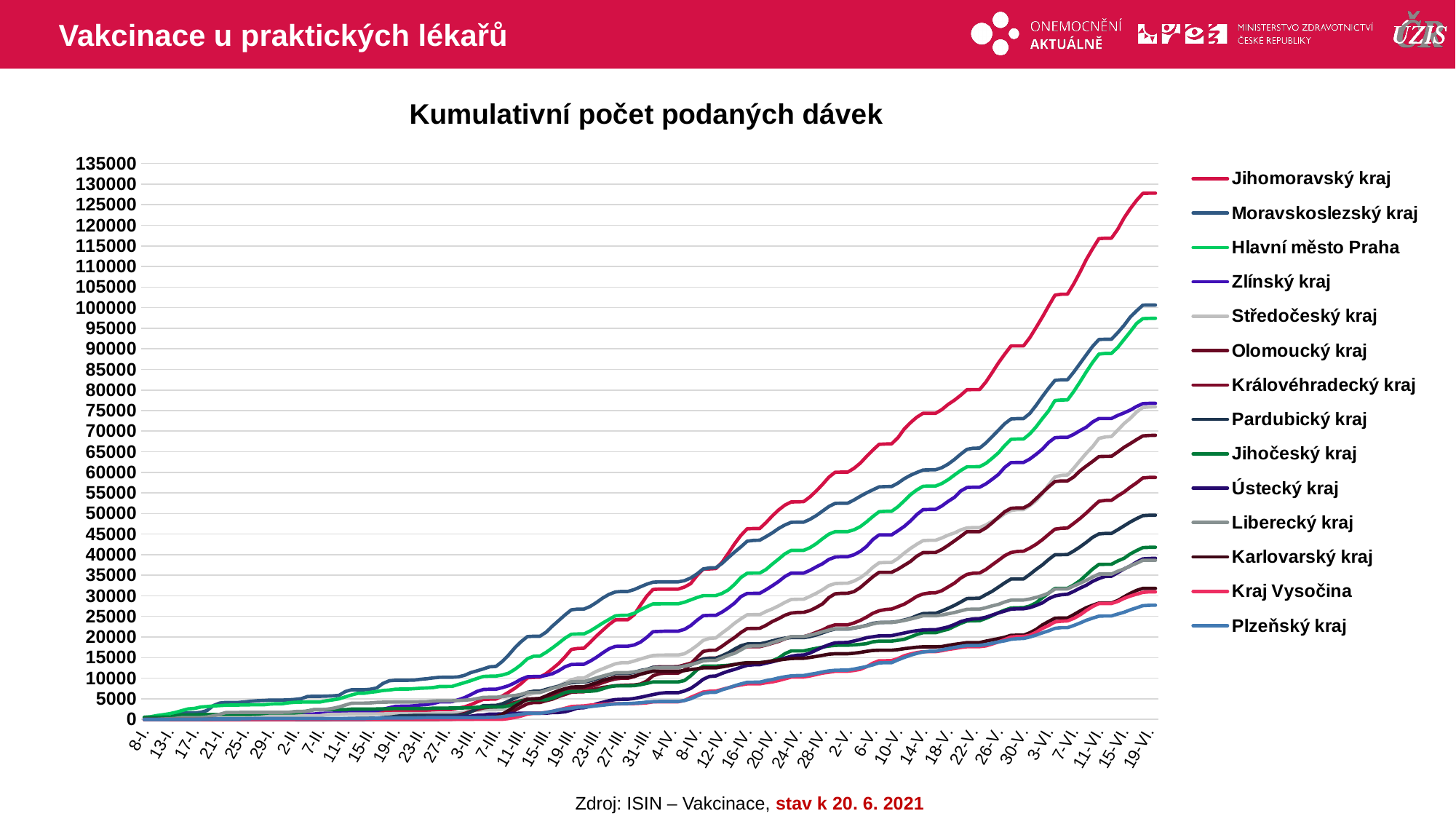

# Vakcinace u praktických lékařů

### Chart: Kumulativní počet podaných dávek

| Category | Jihomoravský kraj | Moravskoslezský kraj | Hlavní město Praha | Zlínský kraj | Středočeský kraj | Olomoucký kraj | Královéhradecký kraj | Pardubický kraj | Jihočeský kraj | Ústecký kraj | Liberecký kraj | Karlovarský kraj | Kraj Vysočina | Plzeňský kraj |
|---|---|---|---|---|---|---|---|---|---|---|---|---|---|---|
| 8-I. | 1.0 | 0.0 | 491.0 | 1.0 | 137.0 | 0.0 | 0.0 | 0.0 | 502.0 | 1.0 | 0.0 | 0.0 | 0.0 | 0.0 |
| 9-I. | 1.0 | 0.0 | 628.0 | 1.0 | 173.0 | 0.0 | 0.0 | 0.0 | 502.0 | 1.0 | 0.0 | 0.0 | 0.0 | 0.0 |
| 11-I. | 28.0 | 0.0 | 924.0 | 43.0 | 173.0 | 0.0 | 0.0 | 0.0 | 502.0 | 1.0 | 0.0 | 0.0 | 0.0 | 0.0 |
| 12-I. | 138.0 | 9.0 | 1133.0 | 73.0 | 273.0 | 0.0 | 0.0 | 1.0 | 553.0 | 1.0 | 92.0 | 0.0 | 0.0 | 0.0 |
| 13-I. | 195.0 | 285.0 | 1378.0 | 131.0 | 366.0 | 0.0 | 0.0 | 1.0 | 553.0 | 1.0 | 129.0 | 0.0 | 0.0 | 0.0 |
| 14-I. | 227.0 | 980.0 | 1697.0 | 143.0 | 366.0 | 0.0 | 0.0 | 1.0 | 848.0 | 1.0 | 247.0 | 0.0 | 0.0 | 1.0 |
| 15-I. | 227.0 | 1541.0 | 2132.0 | 197.0 | 366.0 | 0.0 | 0.0 | 1.0 | 1110.0 | 1.0 | 438.0 | 0.0 | 0.0 | 1.0 |
| 16-I. | 227.0 | 1560.0 | 2544.0 | 197.0 | 366.0 | 0.0 | 0.0 | 1.0 | 1110.0 | 1.0 | 438.0 | 0.0 | 0.0 | 1.0 |
| 17-I. | 227.0 | 1561.0 | 2658.0 | 347.0 | 366.0 | 0.0 | 0.0 | 1.0 | 1110.0 | 1.0 | 439.0 | 0.0 | 0.0 | 1.0 |
| 18-I. | 263.0 | 1722.0 | 2999.0 | 359.0 | 661.0 | 0.0 | 0.0 | 1.0 | 1196.0 | 1.0 | 443.0 | 0.0 | 0.0 | 41.0 |
| 19-I. | 422.0 | 2141.0 | 3105.0 | 403.0 | 661.0 | 0.0 | 0.0 | 1.0 | 1196.0 | 7.0 | 576.0 | 1.0 | 0.0 | 77.0 |
| 20-I. | 673.0 | 3349.0 | 3254.0 | 424.0 | 661.0 | 0.0 | 0.0 | 2.0 | 1196.0 | 13.0 | 857.0 | 60.0 | 0.0 | 95.0 |
| 21-I. | 808.0 | 3963.0 | 3350.0 | 575.0 | 708.0 | 0.0 | 1.0 | 2.0 | 1196.0 | 25.0 | 1237.0 | 60.0 | 0.0 | 119.0 |
| 22-I. | 884.0 | 4120.0 | 3437.0 | 850.0 | 708.0 | 0.0 | 1.0 | 2.0 | 1226.0 | 31.0 | 1661.0 | 60.0 | 0.0 | 119.0 |
| 23-I. | 884.0 | 4120.0 | 3476.0 | 851.0 | 708.0 | 0.0 | 1.0 | 3.0 | 1226.0 | 31.0 | 1691.0 | 60.0 | 0.0 | 119.0 |
| 24-I. | 1008.0 | 4120.0 | 3481.0 | 851.0 | 708.0 | 0.0 | 1.0 | 3.0 | 1226.0 | 31.0 | 1691.0 | 60.0 | 0.0 | 119.0 |
| 25-I. | 1016.0 | 4240.0 | 3516.0 | 905.0 | 708.0 | 0.0 | 1.0 | 3.0 | 1227.0 | 31.0 | 1710.0 | 60.0 | 0.0 | 141.0 |
| 26-I. | 1018.0 | 4405.0 | 3535.0 | 964.0 | 708.0 | 0.0 | 1.0 | 3.0 | 1227.0 | 31.0 | 1710.0 | 60.0 | 0.0 | 171.0 |
| 27-I. | 1020.0 | 4530.0 | 3541.0 | 964.0 | 708.0 | 0.0 | 1.0 | 3.0 | 1285.0 | 31.0 | 1710.0 | 60.0 | 0.0 | 201.0 |
| 28-I. | 1022.0 | 4582.0 | 3547.0 | 964.0 | 708.0 | 0.0 | 1.0 | 3.0 | 1428.0 | 32.0 | 1722.0 | 60.0 | 0.0 | 201.0 |
| 29-I. | 1024.0 | 4679.0 | 3714.0 | 964.0 | 857.0 | 0.0 | 1.0 | 3.0 | 1579.0 | 32.0 | 1722.0 | 60.0 | 0.0 | 207.0 |
| 30-I. | 1026.0 | 4679.0 | 3793.0 | 964.0 | 869.0 | 0.0 | 1.0 | 3.0 | 1579.0 | 32.0 | 1722.0 | 60.0 | 0.0 | 207.0 |
| 31-I. | 1026.0 | 4679.0 | 3794.0 | 964.0 | 869.0 | 0.0 | 1.0 | 3.0 | 1579.0 | 32.0 | 1722.0 | 60.0 | 0.0 | 207.0 |
| 1-II. | 1053.0 | 4744.0 | 4028.0 | 1006.0 | 881.0 | 0.0 | 1.0 | 4.0 | 1579.0 | 32.0 | 1724.0 | 60.0 | 0.0 | 207.0 |
| 2-II. | 1158.0 | 4855.0 | 4146.0 | 1090.0 | 881.0 | 0.0 | 1.0 | 5.0 | 1579.0 | 33.0 | 1908.0 | 60.0 | 0.0 | 207.0 |
| 3-II. | 1211.0 | 5026.0 | 4191.0 | 1180.0 | 881.0 | 0.0 | 1.0 | 5.0 | 1696.0 | 33.0 | 1940.0 | 60.0 | 1.0 | 207.0 |
| 4-II. | 1242.0 | 5560.0 | 4210.0 | 1198.0 | 881.0 | 0.0 | 1.0 | 38.0 | 2043.0 | 33.0 | 1999.0 | 60.0 | 1.0 | 208.0 |
| 5-II. | 1242.0 | 5599.0 | 4222.0 | 1298.0 | 881.0 | 0.0 | 17.0 | 49.0 | 2344.0 | 37.0 | 2353.0 | 60.0 | 1.0 | 208.0 |
| 7-II. | 1242.0 | 5599.0 | 4222.0 | 1461.0 | 881.0 | 0.0 | 17.0 | 49.0 | 2344.0 | 37.0 | 2353.0 | 60.0 | 1.0 | 208.0 |
| 8-II. | 1279.0 | 5644.0 | 4518.0 | 1479.0 | 1149.0 | 0.0 | 40.0 | 60.0 | 2350.0 | 38.0 | 2445.0 | 60.0 | 1.0 | 208.0 |
| 9-II. | 1393.0 | 5707.0 | 4732.0 | 1509.0 | 1229.0 | 0.0 | 104.0 | 92.0 | 2350.0 | 38.0 | 2683.0 | 61.0 | 1.0 | 208.0 |
| 10-II. | 1586.0 | 5828.0 | 4980.0 | 1601.0 | 1231.0 | 0.0 | 104.0 | 104.0 | 2350.0 | 38.0 | 3011.0 | 61.0 | 1.0 | 208.0 |
| 11-II. | 1721.0 | 6751.0 | 5455.0 | 1745.0 | 1281.0 | 0.0 | 104.0 | 167.0 | 2350.0 | 38.0 | 3467.0 | 61.0 | 1.0 | 208.0 |
| 12-II. | 1813.0 | 7193.0 | 5922.0 | 1880.0 | 1308.0 | 0.0 | 104.0 | 227.0 | 2498.0 | 38.0 | 3916.0 | 62.0 | 1.0 | 208.0 |
| 13-II. | 1813.0 | 7193.0 | 6325.0 | 1880.0 | 1308.0 | 0.0 | 104.0 | 239.0 | 2498.0 | 38.0 | 3946.0 | 62.0 | 1.0 | 208.0 |
| 14-II. | 1813.0 | 7193.0 | 6344.0 | 1880.0 | 1308.0 | 0.0 | 104.0 | 239.0 | 2498.0 | 38.0 | 3946.0 | 62.0 | 1.0 | 208.0 |
| 15-II. | 1847.0 | 7318.0 | 6570.0 | 1932.0 | 1308.0 | 0.0 | 122.0 | 290.0 | 2500.0 | 68.0 | 3994.0 | 62.0 | 1.0 | 249.0 |
| 16-II. | 1922.0 | 7627.0 | 6748.0 | 2126.0 | 1327.0 | 0.0 | 122.0 | 291.0 | 2531.0 | 172.0 | 4124.0 | 62.0 | 1.0 | 285.0 |
| 17-II. | 1957.0 | 8720.0 | 7012.0 | 2463.0 | 1327.0 | 0.0 | 122.0 | 429.0 | 2531.0 | 191.0 | 4168.0 | 62.0 | 1.0 | 303.0 |
| 18-II. | 2073.0 | 9374.0 | 7127.0 | 2825.0 | 1357.0 | 0.0 | 122.0 | 509.0 | 2588.0 | 218.0 | 4204.0 | 62.0 | 1.0 | 321.0 |
| 19-II. | 2080.0 | 9497.0 | 7323.0 | 3174.0 | 1413.0 | 0.0 | 186.0 | 725.0 | 2619.0 | 225.0 | 4215.0 | 62.0 | 1.0 | 327.0 |
| 20-II. | 2080.0 | 9498.0 | 7368.0 | 3197.0 | 1413.0 | 0.0 | 186.0 | 888.0 | 2619.0 | 225.0 | 4215.0 | 62.0 | 1.0 | 327.0 |
| 21-II. | 2080.0 | 9498.0 | 7368.0 | 3197.0 | 1413.0 | 0.0 | 213.0 | 888.0 | 2619.0 | 225.0 | 4215.0 | 62.0 | 1.0 | 327.0 |
| 22-II. | 2219.0 | 9538.0 | 7464.0 | 3307.0 | 1419.0 | 0.0 | 254.0 | 955.0 | 2622.0 | 225.0 | 4222.0 | 62.0 | 1.0 | 351.0 |
| 23-II. | 2220.0 | 9738.0 | 7564.0 | 3504.0 | 1419.0 | 0.0 | 310.0 | 955.0 | 2622.0 | 415.0 | 4264.0 | 62.0 | 1.0 | 381.0 |
| 24-II. | 2220.0 | 9876.0 | 7629.0 | 3599.0 | 1419.0 | 0.0 | 388.0 | 955.0 | 2623.0 | 456.0 | 4297.0 | 62.0 | 1.0 | 410.0 |
| 25-II. | 2263.0 | 10076.0 | 7722.0 | 3851.0 | 1495.0 | 0.0 | 572.0 | 955.0 | 2732.0 | 538.0 | 4439.0 | 62.0 | 1.0 | 410.0 |
| 26-II. | 2412.0 | 10222.0 | 7981.0 | 4258.0 | 1496.0 | 0.0 | 678.0 | 955.0 | 2742.0 | 544.0 | 4512.0 | 62.0 | 1.0 | 416.0 |
| 27-II. | 2412.0 | 10223.0 | 7993.0 | 4261.0 | 1497.0 | 34.0 | 835.0 | 955.0 | 2746.0 | 574.0 | 4512.0 | 62.0 | 1.0 | 416.0 |
| 28-II. | 2424.0 | 10223.0 | 8003.0 | 4283.0 | 1499.0 | 34.0 | 836.0 | 955.0 | 2767.0 | 574.0 | 4513.0 | 62.0 | 1.0 | 416.0 |
| 1-III. | 2728.0 | 10325.0 | 8477.0 | 4754.0 | 1633.0 | 113.0 | 1085.0 | 988.0 | 2767.0 | 604.0 | 4565.0 | 62.0 | 1.0 | 416.0 |
| 2-III. | 3035.0 | 10701.0 | 8924.0 | 5286.0 | 1784.0 | 244.0 | 1428.0 | 1192.0 | 2778.0 | 636.0 | 4662.0 | 62.0 | 1.0 | 416.0 |
| 3-III. | 3571.0 | 11370.0 | 9407.0 | 6020.0 | 2064.0 | 476.0 | 1946.0 | 1791.0 | 2833.0 | 763.0 | 4776.0 | 62.0 | 1.0 | 416.0 |
| 4-III. | 4245.0 | 11792.0 | 9945.0 | 6802.0 | 2213.0 | 712.0 | 2405.0 | 2672.0 | 2940.0 | 990.0 | 5041.0 | 113.0 | 1.0 | 416.0 |
| 5-III. | 4880.0 | 12263.0 | 10429.0 | 7264.0 | 2325.0 | 894.0 | 2783.0 | 3363.0 | 3005.0 | 1061.0 | 5356.0 | 422.0 | 1.0 | 425.0 |
| 6-III. | 4905.0 | 12762.0 | 10491.0 | 7311.0 | 2325.0 | 941.0 | 2985.0 | 3366.0 | 3005.0 | 1293.0 | 5357.0 | 528.0 | 1.0 | 484.0 |
| 7-III. | 4940.0 | 12857.0 | 10508.0 | 7322.0 | 2337.0 | 942.0 | 3019.0 | 3388.0 | 3006.0 | 1293.0 | 5357.0 | 625.0 | 1.0 | 531.0 |
| 8-III. | 5667.0 | 14063.0 | 10771.0 | 7702.0 | 2417.0 | 1139.0 | 3221.0 | 3762.0 | 3007.0 | 1304.0 | 5524.0 | 1274.0 | 20.0 | 652.0 |
| 9-III. | 6569.0 | 15608.0 | 11221.0 | 8167.0 | 2609.0 | 1466.0 | 3686.0 | 4422.0 | 3283.0 | 1446.0 | 5701.0 | 2135.0 | 189.0 | 892.0 |
| 10-III. | 7541.0 | 17378.0 | 12141.0 | 8884.0 | 3438.0 | 2207.0 | 4113.0 | 5145.0 | 3829.0 | 1447.0 | 5795.0 | 3160.0 | 464.0 | 1046.0 |
| 11-III. | 8691.0 | 18881.0 | 13312.0 | 9757.0 | 4617.0 | 3019.0 | 4523.0 | 5852.0 | 4415.0 | 1491.0 | 6080.0 | 4030.0 | 817.0 | 1261.0 |
| 12-III. | 10090.0 | 20104.0 | 14732.0 | 10356.0 | 5936.0 | 3787.0 | 4875.0 | 6564.0 | 4731.0 | 1491.0 | 6531.0 | 4937.0 | 1281.0 | 1472.0 |
| 13-III. | 10199.0 | 20185.0 | 15333.0 | 10400.0 | 6339.0 | 4094.0 | 4959.0 | 6830.0 | 4731.0 | 1491.0 | 6544.0 | 4977.0 | 1487.0 | 1477.0 |
| 14-III. | 10245.0 | 20186.0 | 15375.0 | 10402.0 | 6499.0 | 4095.0 | 4992.0 | 6837.0 | 4731.0 | 1491.0 | 6545.0 | 5077.0 | 1487.0 | 1477.0 |
| 15-III. | 11124.0 | 21199.0 | 16296.0 | 10686.0 | 7102.0 | 4537.0 | 5336.0 | 7279.0 | 4761.0 | 1494.0 | 7015.0 | 5703.0 | 1701.0 | 1668.0 |
| 16-III. | 12313.0 | 22675.0 | 17365.0 | 11098.0 | 7643.0 | 4912.0 | 5777.0 | 7702.0 | 5170.0 | 1656.0 | 7545.0 | 6411.0 | 1925.0 | 1971.0 |
| 17-III. | 13598.0 | 24029.0 | 18540.0 | 11840.0 | 8185.0 | 5561.0 | 6279.0 | 8048.0 | 5798.0 | 1680.0 | 7925.0 | 7003.0 | 2322.0 | 2300.0 |
| 18-III. | 15195.0 | 25382.0 | 19741.0 | 12776.0 | 8877.0 | 6056.0 | 6709.0 | 8590.0 | 6506.0 | 1840.0 | 8488.0 | 7467.0 | 2695.0 | 2542.0 |
| 19-III. | 16986.0 | 26611.0 | 20678.0 | 13328.0 | 9605.0 | 6596.0 | 7191.0 | 8902.0 | 6795.0 | 2259.0 | 9154.0 | 7859.0 | 3120.0 | 2698.0 |
| 20-III. | 17225.0 | 26784.0 | 20741.0 | 13372.0 | 10018.0 | 6681.0 | 7432.0 | 8999.0 | 6807.0 | 2755.0 | 9166.0 | 7898.0 | 3215.0 | 2964.0 |
| 21-III. | 17279.0 | 26788.0 | 20742.0 | 13383.0 | 10018.0 | 6704.0 | 7492.0 | 9048.0 | 6807.0 | 2824.0 | 9166.0 | 7912.0 | 3263.0 | 2964.0 |
| 22-III. | 18702.0 | 27430.0 | 21476.0 | 14141.0 | 10852.0 | 7115.0 | 7904.0 | 9358.0 | 6837.0 | 3189.0 | 9609.0 | 8400.0 | 3459.0 | 3091.0 |
| 23-III. | 20258.0 | 28394.0 | 22420.0 | 15086.0 | 11667.0 | 7454.0 | 8394.0 | 9817.0 | 6960.0 | 3765.0 | 10096.0 | 8870.0 | 3549.0 | 3279.0 |
| 24-III. | 21658.0 | 29478.0 | 23406.0 | 16154.0 | 12284.0 | 7767.0 | 8919.0 | 10348.0 | 7415.0 | 4145.0 | 10521.0 | 9473.0 | 3665.0 | 3429.0 |
| 25-III. | 23040.0 | 30355.0 | 24286.0 | 17153.0 | 12886.0 | 7964.0 | 9427.0 | 10840.0 | 7908.0 | 4550.0 | 10941.0 | 9864.0 | 3770.0 | 3633.0 |
| 26-III. | 24168.0 | 30940.0 | 25137.0 | 17724.0 | 13493.0 | 8172.0 | 9818.0 | 11131.0 | 8133.0 | 4810.0 | 11321.0 | 10214.0 | 3782.0 | 3748.0 |
| 27-III. | 24206.0 | 31066.0 | 25274.0 | 17780.0 | 13761.0 | 8250.0 | 9990.0 | 11146.0 | 8135.0 | 4866.0 | 11344.0 | 10227.0 | 3794.0 | 3810.0 |
| 28-III. | 24206.0 | 31066.0 | 25281.0 | 17780.0 | 13761.0 | 8303.0 | 9995.0 | 11147.0 | 8135.0 | 4892.0 | 11344.0 | 10227.0 | 3794.0 | 3836.0 |
| 29-III. | 25410.0 | 31531.0 | 25766.0 | 18071.0 | 14171.0 | 8357.0 | 10364.0 | 11400.0 | 8191.0 | 5084.0 | 11543.0 | 10488.0 | 3836.0 | 3920.0 |
| 30-III. | 27749.0 | 32192.0 | 26636.0 | 18755.0 | 14664.0 | 8566.0 | 11017.0 | 11865.0 | 8418.0 | 5369.0 | 11767.0 | 10948.0 | 3895.0 | 4037.0 |
| 31-III. | 29917.0 | 32837.0 | 27375.0 | 19904.0 | 15107.0 | 9304.0 | 11878.0 | 12124.0 | 8745.0 | 5683.0 | 12077.0 | 11346.0 | 4014.0 | 4192.0 |
| 1-IV. | 31547.0 | 33311.0 | 28054.0 | 21297.0 | 15523.0 | 10598.0 | 12601.0 | 12637.0 | 9088.0 | 6022.0 | 12468.0 | 11697.0 | 4251.0 | 4299.0 |
| 2-IV. | 31636.0 | 33393.0 | 28065.0 | 21355.0 | 15609.0 | 11083.0 | 12760.0 | 12637.0 | 9089.0 | 6325.0 | 12557.0 | 11697.0 | 4269.0 | 4349.0 |
| 3-IV. | 31637.0 | 33393.0 | 28070.0 | 21418.0 | 15611.0 | 11239.0 | 12760.0 | 12652.0 | 9089.0 | 6464.0 | 12582.0 | 11700.0 | 4273.0 | 4349.0 |
| 4-IV. | 31638.0 | 33393.0 | 28070.0 | 21419.0 | 15611.0 | 11239.0 | 12762.0 | 12652.0 | 9089.0 | 6464.0 | 12582.0 | 11700.0 | 4273.0 | 4349.0 |
| 5-IV. | 31638.0 | 33394.0 | 28072.0 | 21420.0 | 15613.0 | 11239.0 | 12819.0 | 12652.0 | 9089.0 | 6464.0 | 12582.0 | 11700.0 | 4281.0 | 4349.0 |
| 6-IV. | 32129.0 | 33683.0 | 28445.0 | 21863.0 | 15940.0 | 12016.0 | 13221.0 | 12981.0 | 9428.0 | 6887.0 | 12906.0 | 11839.0 | 4582.0 | 4567.0 |
| 7-IV. | 32978.0 | 34336.0 | 29018.0 | 22768.0 | 16818.0 | 13483.0 | 13657.0 | 13193.0 | 10571.0 | 7516.0 | 13279.0 | 12098.0 | 5351.0 | 4994.0 |
| 8-IV. | 34927.0 | 35314.0 | 29582.0 | 24063.0 | 17921.0 | 15057.0 | 14133.0 | 13868.0 | 12016.0 | 8560.0 | 13697.0 | 12286.0 | 5984.0 | 5665.0 |
| 9-IV. | 36495.0 | 36542.0 | 30059.0 | 25186.0 | 19186.0 | 16501.0 | 14670.0 | 14712.0 | 12929.0 | 9736.0 | 14211.0 | 12515.0 | 6639.0 | 6297.0 |
| 10-IV. | 36545.0 | 36796.0 | 30070.0 | 25248.0 | 19686.0 | 16789.0 | 14894.0 | 14786.0 | 12941.0 | 10432.0 | 14333.0 | 12515.0 | 6839.0 | 6537.0 |
| 11-IV. | 36639.0 | 36835.0 | 30071.0 | 25258.0 | 19781.0 | 16808.0 | 14894.0 | 14787.0 | 12943.0 | 10542.0 | 14333.0 | 12516.0 | 6879.0 | 6581.0 |
| 12-IV. | 38159.0 | 37891.0 | 30601.0 | 26068.0 | 20985.0 | 17762.0 | 15372.0 | 15464.0 | 13029.0 | 11174.0 | 14946.0 | 12758.0 | 7288.0 | 7185.0 |
| 13-IV. | 40372.0 | 39298.0 | 31454.0 | 27093.0 | 22095.0 | 18872.0 | 15986.0 | 16158.0 | 13127.0 | 11709.0 | 15575.0 | 13028.0 | 7680.0 | 7633.0 |
| 14-IV. | 42672.0 | 40640.0 | 32799.0 | 28263.0 | 23358.0 | 19891.0 | 16504.0 | 17076.0 | 13337.0 | 12136.0 | 16040.0 | 13334.0 | 8080.0 | 8162.0 |
| 15-IV. | 44687.0 | 41895.0 | 34462.0 | 29818.0 | 24426.0 | 21083.0 | 17126.0 | 17866.0 | 13560.0 | 12654.0 | 16865.0 | 13602.0 | 8373.0 | 8609.0 |
| 16-IV. | 46293.0 | 43273.0 | 35482.0 | 30591.0 | 25398.0 | 22055.0 | 17636.0 | 18314.0 | 13777.0 | 13125.0 | 17756.0 | 13737.0 | 8617.0 | 9009.0 |
| 17-IV. | 46345.0 | 43474.0 | 35534.0 | 30602.0 | 25428.0 | 22080.0 | 17661.0 | 18337.0 | 13791.0 | 13257.0 | 17828.0 | 13747.0 | 8617.0 | 9031.0 |
| 18-IV. | 46356.0 | 43520.0 | 35543.0 | 30615.0 | 25430.0 | 22109.0 | 17661.0 | 18337.0 | 13793.0 | 13290.0 | 17828.0 | 13747.0 | 8617.0 | 9050.0 |
| 19-IV. | 47800.0 | 44385.0 | 36408.0 | 31490.0 | 26207.0 | 22843.0 | 18027.0 | 18651.0 | 13865.0 | 13657.0 | 18088.0 | 13952.0 | 8899.0 | 9407.0 |
| 20-IV. | 49418.0 | 45288.0 | 37714.0 | 32448.0 | 26831.0 | 23757.0 | 18482.0 | 19061.0 | 14234.0 | 13984.0 | 18608.0 | 14185.0 | 9105.0 | 9674.0 |
| 21-IV. | 50858.0 | 46356.0 | 38922.0 | 33483.0 | 27564.0 | 24462.0 | 18939.0 | 19432.0 | 14883.0 | 14387.0 | 19084.0 | 14402.0 | 9425.0 | 10056.0 |
| 22-IV. | 52035.0 | 47209.0 | 40192.0 | 34690.0 | 28410.0 | 25283.0 | 19556.0 | 19726.0 | 15954.0 | 14889.0 | 19597.0 | 14609.0 | 9838.0 | 10347.0 |
| 23-IV. | 52806.0 | 47855.0 | 41051.0 | 35523.0 | 29119.0 | 25814.0 | 20067.0 | 19851.0 | 16623.0 | 15327.0 | 20112.0 | 14781.0 | 10256.0 | 10563.0 |
| 24-IV. | 52832.0 | 47893.0 | 41052.0 | 35523.0 | 29164.0 | 25974.0 | 20090.0 | 19855.0 | 16624.0 | 15584.0 | 20112.0 | 14828.0 | 10295.0 | 10634.0 |
| 25-IV. | 52888.0 | 47904.0 | 41052.0 | 35523.0 | 29179.0 | 25992.0 | 20092.0 | 19857.0 | 16625.0 | 15633.0 | 20112.0 | 14841.0 | 10295.0 | 10655.0 |
| 26-IV. | 54041.0 | 48592.0 | 41698.0 | 36201.0 | 29874.0 | 26432.0 | 20544.0 | 20104.0 | 16958.0 | 16100.0 | 20445.0 | 15039.0 | 10550.0 | 10935.0 |
| 27-IV. | 55470.0 | 49501.0 | 42665.0 | 37029.0 | 30624.0 | 27189.0 | 21139.0 | 20491.0 | 17255.0 | 16838.0 | 20830.0 | 15294.0 | 10886.0 | 11193.0 |
| 28-IV. | 57078.0 | 50600.0 | 43884.0 | 37804.0 | 31489.0 | 28054.0 | 21725.0 | 21009.0 | 17547.0 | 17521.0 | 21272.0 | 15555.0 | 11241.0 | 11524.0 |
| 29-IV. | 58810.0 | 51687.0 | 44981.0 | 38852.0 | 32497.0 | 29579.0 | 22495.0 | 21555.0 | 17798.0 | 18137.0 | 21682.0 | 15824.0 | 11441.0 | 11776.0 |
| 30-IV. | 60009.0 | 52456.0 | 45591.0 | 39415.0 | 32982.0 | 30490.0 | 22953.0 | 21932.0 | 17977.0 | 18603.0 | 22018.0 | 15937.0 | 11681.0 | 11931.0 |
| 1-V. | 60041.0 | 52494.0 | 45598.0 | 39503.0 | 33048.0 | 30624.0 | 22957.0 | 21936.0 | 18008.0 | 18644.0 | 22019.0 | 15937.0 | 11683.0 | 11955.0 |
| 2-V. | 60043.0 | 52504.0 | 45598.0 | 39504.0 | 33079.0 | 30626.0 | 22960.0 | 21936.0 | 18008.0 | 18683.0 | 22031.0 | 15938.0 | 11699.0 | 11973.0 |
| 3-V. | 60961.0 | 53279.0 | 46039.0 | 39975.0 | 33589.0 | 31027.0 | 23411.0 | 22175.0 | 18092.0 | 19027.0 | 22218.0 | 16062.0 | 11867.0 | 12212.0 |
| 4-V. | 62224.0 | 54187.0 | 46803.0 | 40801.0 | 34389.0 | 32021.0 | 24041.0 | 22461.0 | 18215.0 | 19398.0 | 22453.0 | 16267.0 | 12144.0 | 12515.0 |
| 5-V. | 63853.0 | 55007.0 | 47960.0 | 41993.0 | 35499.0 | 33314.0 | 24826.0 | 22813.0 | 18395.0 | 19831.0 | 22760.0 | 16519.0 | 12781.0 | 12828.0 |
| 6-V. | 65387.0 | 55747.0 | 49262.0 | 43658.0 | 36912.0 | 34625.0 | 25762.0 | 23318.0 | 18829.0 | 20057.0 | 23175.0 | 16735.0 | 13638.0 | 13236.0 |
| 7-V. | 66797.0 | 56466.0 | 50440.0 | 44808.0 | 38024.0 | 35713.0 | 26375.0 | 23525.0 | 19000.0 | 20285.0 | 23507.0 | 16799.0 | 14234.0 | 13713.0 |
| 8-V. | 66888.0 | 56538.0 | 50532.0 | 44808.0 | 38101.0 | 35714.0 | 26681.0 | 23563.0 | 19005.0 | 20297.0 | 23532.0 | 16799.0 | 14242.0 | 13764.0 |
| 9-V. | 66915.0 | 56552.0 | 50545.0 | 44808.0 | 38117.0 | 35714.0 | 26799.0 | 23570.0 | 19008.0 | 20335.0 | 23532.0 | 16799.0 | 14286.0 | 13764.0 |
| 10-V. | 68407.0 | 57387.0 | 51640.0 | 45808.0 | 39093.0 | 36480.0 | 27386.0 | 23786.0 | 19218.0 | 20657.0 | 23736.0 | 16927.0 | 14766.0 | 14447.0 |
| 11-V. | 70520.0 | 58447.0 | 53066.0 | 46865.0 | 40374.0 | 37415.0 | 27982.0 | 24140.0 | 19451.0 | 20974.0 | 24009.0 | 17175.0 | 15449.0 | 15045.0 |
| 12-V. | 72075.0 | 59281.0 | 54574.0 | 48192.0 | 41518.0 | 38360.0 | 28873.0 | 24507.0 | 20018.0 | 21296.0 | 24359.0 | 17348.0 | 15877.0 | 15572.0 |
| 13-V. | 73403.0 | 59952.0 | 55718.0 | 49737.0 | 42523.0 | 39634.0 | 29873.0 | 25180.0 | 20609.0 | 21540.0 | 24742.0 | 17528.0 | 16219.0 | 16025.0 |
| 14-V. | 74353.0 | 60560.0 | 56607.0 | 50928.0 | 43416.0 | 40507.0 | 30458.0 | 25696.0 | 21041.0 | 21708.0 | 25152.0 | 17620.0 | 16455.0 | 16355.0 |
| 15-V. | 74353.0 | 60595.0 | 56672.0 | 50980.0 | 43496.0 | 40529.0 | 30699.0 | 25749.0 | 21042.0 | 21763.0 | 25153.0 | 17620.0 | 16455.0 | 16549.0 |
| 16-V. | 74354.0 | 60638.0 | 56677.0 | 51004.0 | 43506.0 | 40538.0 | 30754.0 | 25751.0 | 21042.0 | 21763.0 | 25153.0 | 17620.0 | 16455.0 | 16577.0 |
| 17-V. | 75253.0 | 61144.0 | 57284.0 | 51838.0 | 44072.0 | 41285.0 | 31265.0 | 26330.0 | 21508.0 | 22102.0 | 25333.0 | 17695.0 | 16682.0 | 16897.0 |
| 18-V. | 76520.0 | 61997.0 | 58216.0 | 52957.0 | 44754.0 | 42276.0 | 32178.0 | 26989.0 | 21882.0 | 22453.0 | 25646.0 | 17971.0 | 16988.0 | 17168.0 |
| 19-V. | 77535.0 | 63129.0 | 59348.0 | 53928.0 | 45277.0 | 43349.0 | 33084.0 | 27683.0 | 22614.0 | 23035.0 | 25955.0 | 18219.0 | 17206.0 | 17464.0 |
| 20-V. | 78735.0 | 64419.0 | 60451.0 | 55472.0 | 46018.0 | 44447.0 | 34312.0 | 28502.0 | 23320.0 | 23743.0 | 26345.0 | 18425.0 | 17461.0 | 17733.0 |
| 21-V. | 80081.0 | 65590.0 | 61353.0 | 56316.0 | 46501.0 | 45595.0 | 35211.0 | 29352.0 | 23883.0 | 24169.0 | 26736.0 | 18650.0 | 17646.0 | 17938.0 |
| 22-V. | 80118.0 | 65865.0 | 61358.0 | 56378.0 | 46584.0 | 45606.0 | 35506.0 | 29391.0 | 23949.0 | 24397.0 | 26772.0 | 18650.0 | 17659.0 | 17938.0 |
| 23-V. | 80118.0 | 65883.0 | 61367.0 | 56378.0 | 46589.0 | 45607.0 | 35544.0 | 29445.0 | 23954.0 | 24458.0 | 26772.0 | 18650.0 | 17659.0 | 17954.0 |
| 24-V. | 81932.0 | 67127.0 | 62174.0 | 57194.0 | 47211.0 | 46488.0 | 36399.0 | 30300.0 | 24529.0 | 24815.0 | 27122.0 | 18998.0 | 17842.0 | 18182.0 |
| 25-V. | 84231.0 | 68661.0 | 63410.0 | 58300.0 | 48098.0 | 47708.0 | 37521.0 | 31102.0 | 25159.0 | 25336.0 | 27557.0 | 19317.0 | 18294.0 | 18466.0 |
| 26-V. | 86587.0 | 70218.0 | 64734.0 | 59476.0 | 48865.0 | 49095.0 | 38621.0 | 32110.0 | 25914.0 | 25848.0 | 27929.0 | 19616.0 | 18795.0 | 18811.0 |
| 27-V. | 88706.0 | 71809.0 | 66501.0 | 61207.0 | 49935.0 | 50413.0 | 39741.0 | 33152.0 | 26541.0 | 26295.0 | 28508.0 | 19934.0 | 19392.0 | 19070.0 |
| 28-V. | 90707.0 | 72972.0 | 68015.0 | 62378.0 | 50709.0 | 51259.0 | 40531.0 | 34091.0 | 27045.0 | 26764.0 | 28957.0 | 20414.0 | 20003.0 | 19451.0 |
| 29-V. | 90720.0 | 73056.0 | 68087.0 | 62379.0 | 50957.0 | 51359.0 | 40778.0 | 34101.0 | 27096.0 | 26854.0 | 28993.0 | 20444.0 | 20101.0 | 19596.0 |
| 30-V. | 90722.0 | 73068.0 | 68091.0 | 62402.0 | 50957.0 | 51361.0 | 40838.0 | 34103.0 | 27133.0 | 26865.0 | 28993.0 | 20444.0 | 20126.0 | 19643.0 |
| 31-V. | 92714.0 | 74312.0 | 69333.0 | 63232.0 | 51928.0 | 52187.0 | 41608.0 | 35211.0 | 27530.0 | 27130.0 | 29230.0 | 21033.0 | 20430.0 | 19999.0 |
| 1-VI. | 95187.0 | 76274.0 | 71056.0 | 64382.0 | 53115.0 | 53596.0 | 42514.0 | 36427.0 | 28314.0 | 27662.0 | 29629.0 | 21830.0 | 21165.0 | 20467.0 |
| 2-VI. | 97715.0 | 78416.0 | 73063.0 | 65627.0 | 54804.0 | 55060.0 | 43644.0 | 37513.0 | 29540.0 | 28294.0 | 30080.0 | 22936.0 | 22074.0 | 21017.0 |
| 3-VI. | 100443.0 | 80470.0 | 74962.0 | 67273.0 | 56955.0 | 56492.0 | 44949.0 | 38840.0 | 30678.0 | 29311.0 | 30660.0 | 23778.0 | 22787.0 | 21506.0 |
| 4-VI. | 103045.0 | 82346.0 | 77450.0 | 68417.0 | 58872.0 | 57761.0 | 46204.0 | 39986.0 | 31807.0 | 29982.0 | 31639.0 | 24569.0 | 23661.0 | 22109.0 |
| 5-VI. | 103259.0 | 82484.0 | 77573.0 | 68499.0 | 59272.0 | 57911.0 | 46412.0 | 39992.0 | 31813.0 | 30266.0 | 31684.0 | 24611.0 | 23835.0 | 22273.0 |
| 6-VI. | 103282.0 | 82484.0 | 77582.0 | 68502.0 | 59348.0 | 57913.0 | 46470.0 | 40028.0 | 31825.0 | 30401.0 | 31689.0 | 24621.0 | 23916.0 | 22278.0 |
| 7-VI. | 105798.0 | 84371.0 | 79652.0 | 69236.0 | 61004.0 | 58889.0 | 47607.0 | 40899.0 | 32653.0 | 31090.0 | 32402.0 | 25442.0 | 24522.0 | 22800.0 |
| 8-VI. | 108662.0 | 86452.0 | 81980.0 | 70131.0 | 62851.0 | 60365.0 | 48796.0 | 41902.0 | 33713.0 | 31872.0 | 33058.0 | 26328.0 | 25359.0 | 23410.0 |
| 9-VI. | 111727.0 | 88569.0 | 84434.0 | 70991.0 | 64659.0 | 61534.0 | 50138.0 | 43014.0 | 35113.0 | 32581.0 | 33769.0 | 27135.0 | 26469.0 | 24070.0 |
| 10-VI. | 114337.0 | 90623.0 | 86730.0 | 72243.0 | 66232.0 | 62646.0 | 51580.0 | 44214.0 | 36495.0 | 33523.0 | 34600.0 | 27721.0 | 27406.0 | 24585.0 |
| 11-VI. | 116770.0 | 92275.0 | 88723.0 | 73090.0 | 68239.0 | 63828.0 | 52968.0 | 45038.0 | 37646.0 | 34197.0 | 35284.0 | 28248.0 | 28122.0 | 25067.0 |
| 12-VI. | 116873.0 | 92330.0 | 88889.0 | 73090.0 | 68585.0 | 63881.0 | 53188.0 | 45152.0 | 37662.0 | 34719.0 | 35284.0 | 28274.0 | 28123.0 | 25117.0 |
| 13-VI. | 116874.0 | 92332.0 | 88894.0 | 73091.0 | 68690.0 | 63884.0 | 53199.0 | 45164.0 | 37673.0 | 34764.0 | 35284.0 | 28275.0 | 28136.0 | 25121.0 |
| 14-VI. | 119042.0 | 93932.0 | 90349.0 | 73831.0 | 70256.0 | 64942.0 | 54259.0 | 46054.0 | 38469.0 | 35645.0 | 35976.0 | 28863.0 | 28634.0 | 25582.0 |
| 15-VI. | 121787.0 | 95698.0 | 92281.0 | 74439.0 | 71854.0 | 66070.0 | 55211.0 | 46998.0 | 39121.0 | 36534.0 | 36544.0 | 29760.0 | 29378.0 | 26016.0 |
| 16-VI. | 124067.0 | 97734.0 | 94176.0 | 75128.0 | 73135.0 | 66985.0 | 56400.0 | 47938.0 | 40187.0 | 37270.0 | 37277.0 | 30606.0 | 29955.0 | 26597.0 |
| 17-VI. | 126072.0 | 99227.0 | 96180.0 | 76012.0 | 74649.0 | 67949.0 | 57440.0 | 48760.0 | 41002.0 | 38205.0 | 37915.0 | 31328.0 | 30410.0 | 27106.0 |
| 18-VI. | 127764.0 | 100619.0 | 97347.0 | 76696.0 | 75755.0 | 68849.0 | 58645.0 | 49478.0 | 41720.0 | 38985.0 | 38626.0 | 31811.0 | 30849.0 | 27617.0 |
| 19-VI. | 127805.0 | 100640.0 | 97397.0 | 76761.0 | 75872.0 | 68948.0 | 58756.0 | 49568.0 | 41787.0 | 39071.0 | 38626.0 | 31812.0 | 30960.0 | 27709.0 |
| 20-VI. | 127807.0 | 100640.0 | 97422.0 | 76768.0 | 75937.0 | 68996.0 | 58756.0 | 49591.0 | 41807.0 | 39127.0 | 38630.0 | 31812.0 | 30960.0 | 27728.0 |
Zdroj: ISIN – Vakcinace, stav k 20. 6. 2021